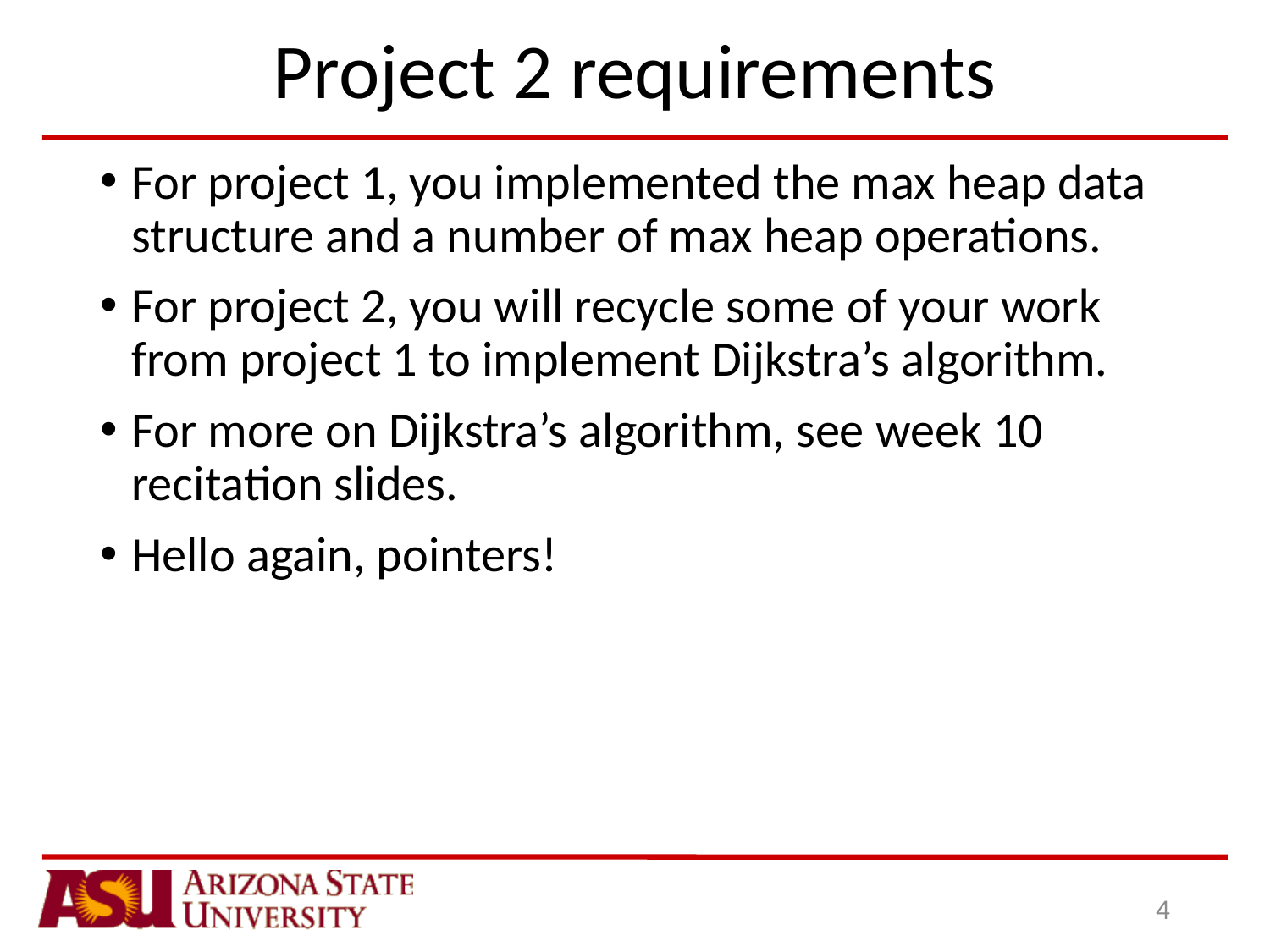

# Project 2 requirements
For project 1, you implemented the max heap data structure and a number of max heap operations.
For project 2, you will recycle some of your work from project 1 to implement Dijkstra’s algorithm.
For more on Dijkstra’s algorithm, see week 10 recitation slides.
Hello again, pointers!
4